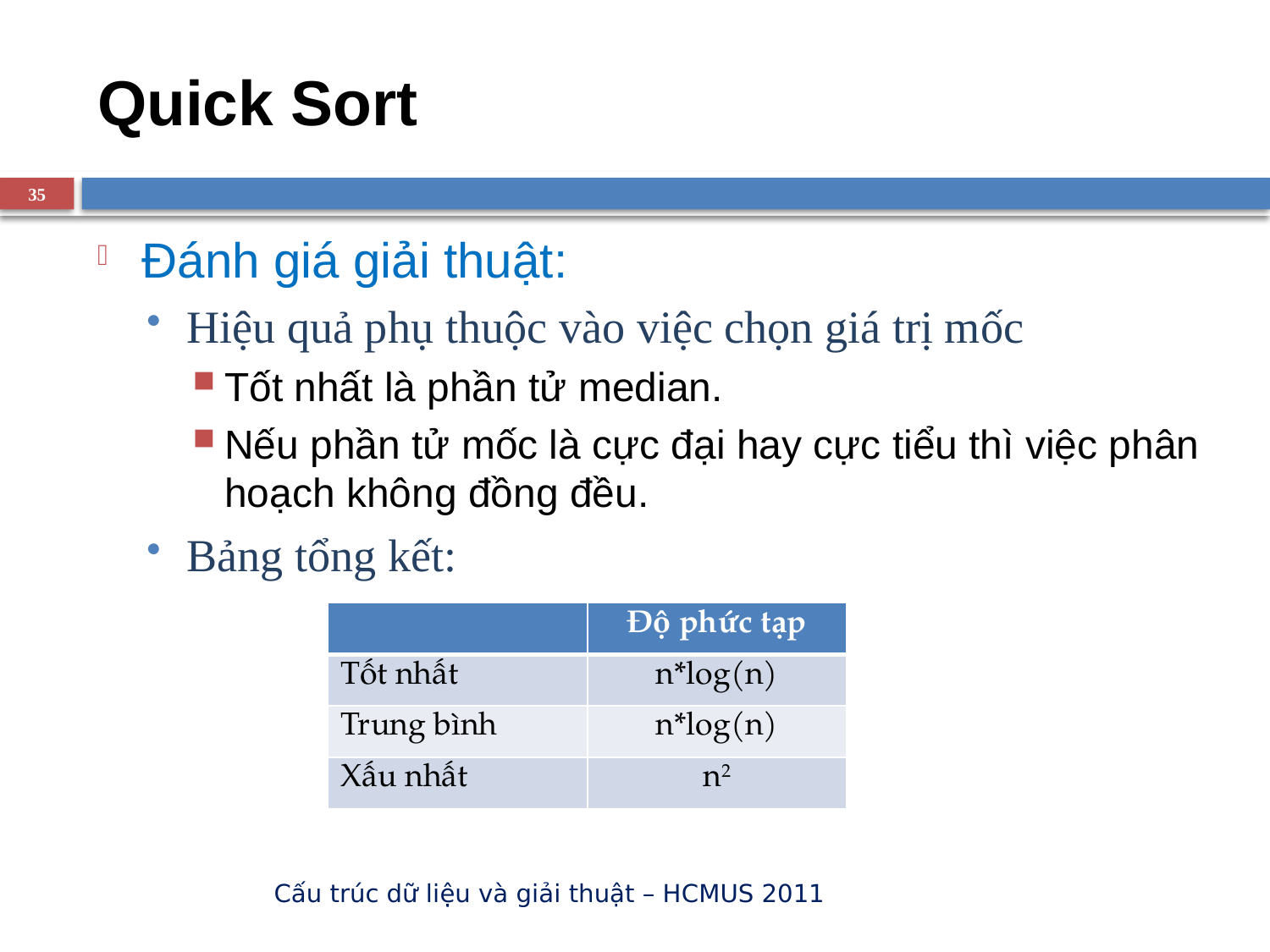

# Quick Sort
35
Đánh giá giải thuật:
Hiệu quả phụ thuộc vào việc chọn giá trị mốc
Tốt nhất là phần tử median.
Nếu phần tử mốc là cực đại hay cực tiểu thì việc phân hoạch không đồng đều.
Bảng tổng kết:
|  | Độ phức tạp |
| --- | --- |
| Tốt nhất | n\*log(n) |
| Trung bình | n\*log(n) |
| Xấu nhất | n2 |
Cấu trúc dữ liệu và giải thuật – HCMUS 2011